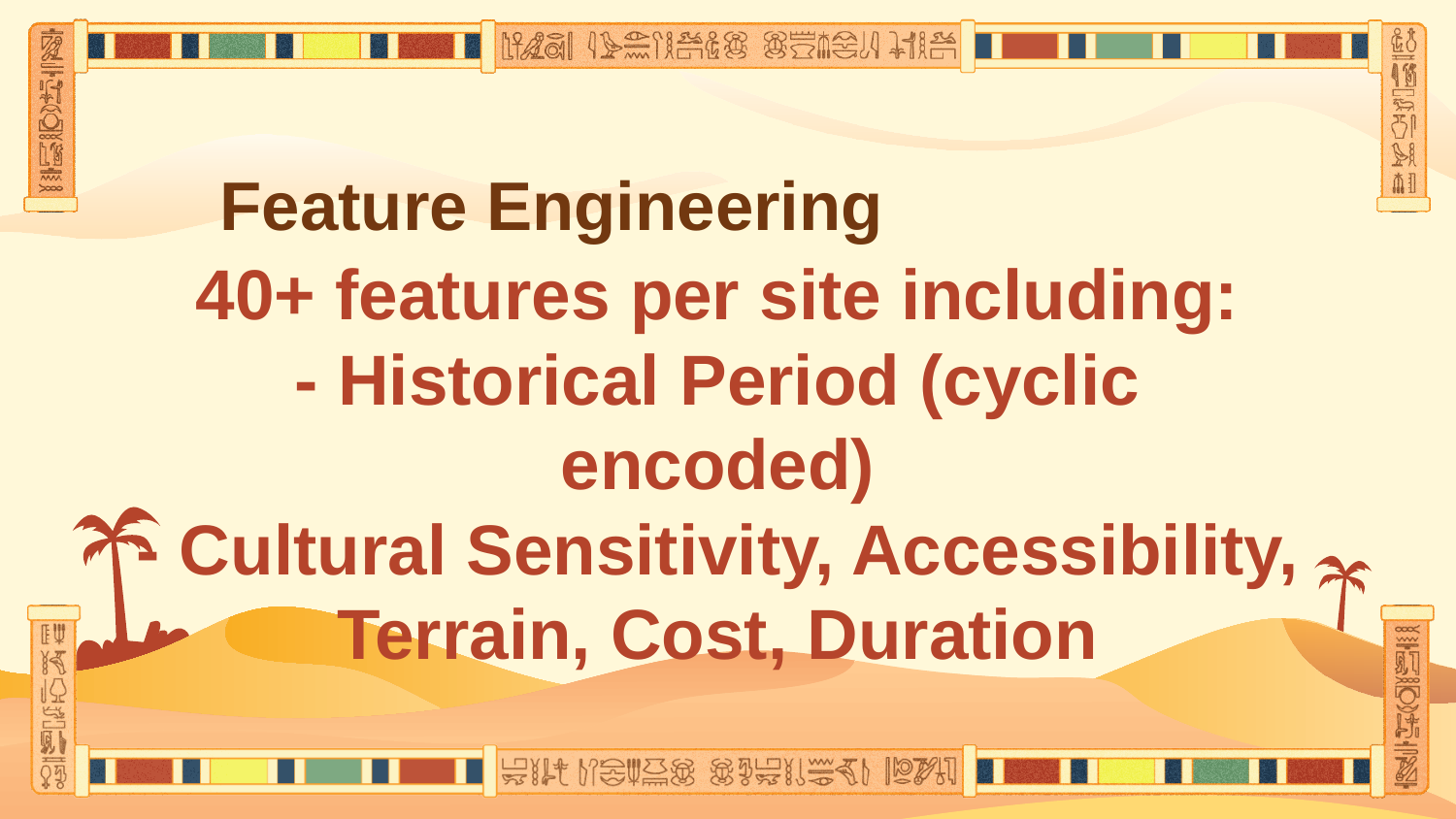

Feature Engineering
# 40+ features per site including: - Historical Period (cyclic encoded) - Cultural Sensitivity, Accessibility, Terrain, Cost, Duration